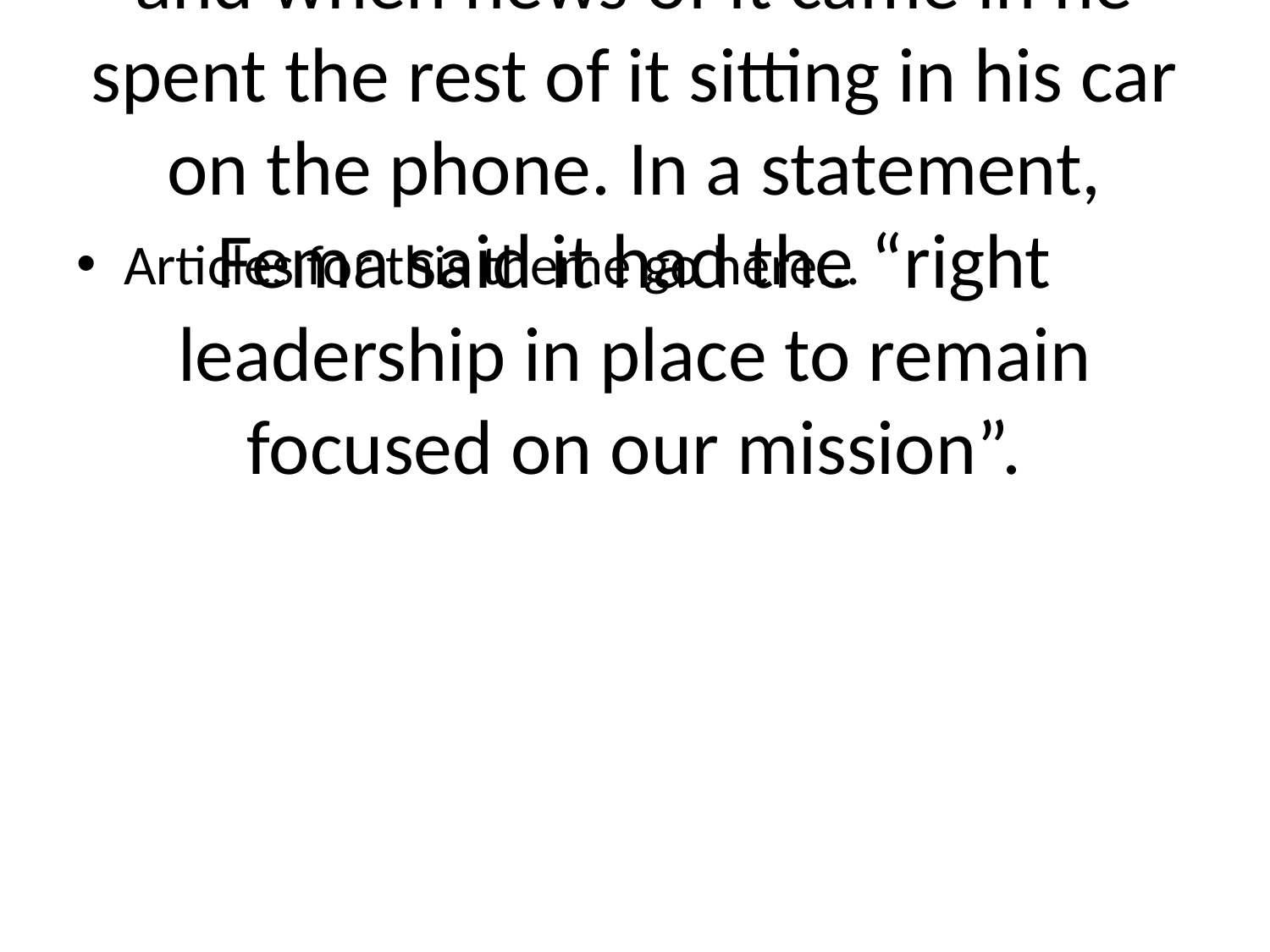

# Richardson himself says he was on vacation when the flood started and when news of it came in he spent the rest of it sitting in his car on the phone. In a statement, Fema said it had the “right leadership in place to remain focused on our mission”.
Articles for this theme go here...